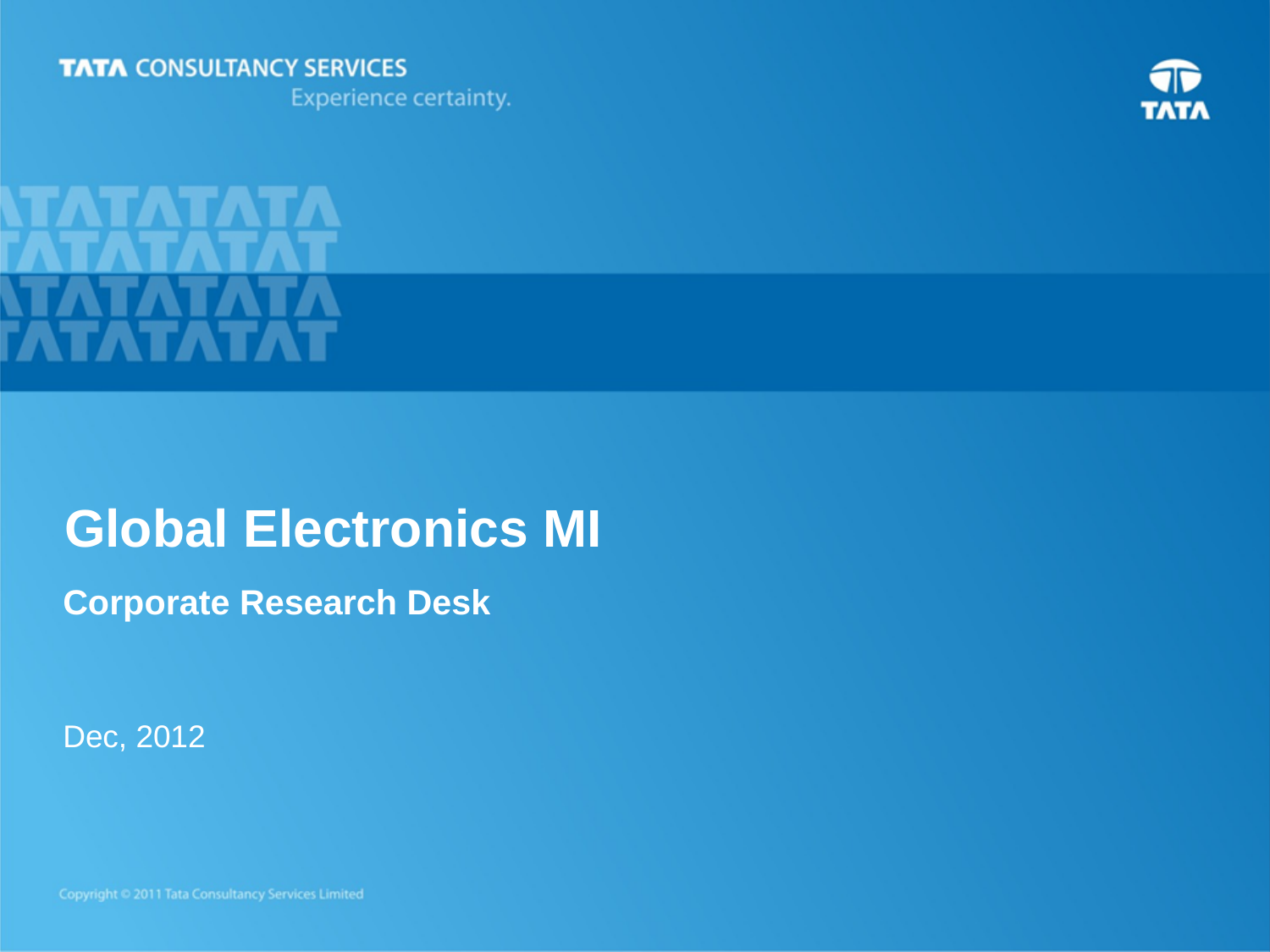

# Global Electronics MI
Corporate Research Desk

Dec, 2012